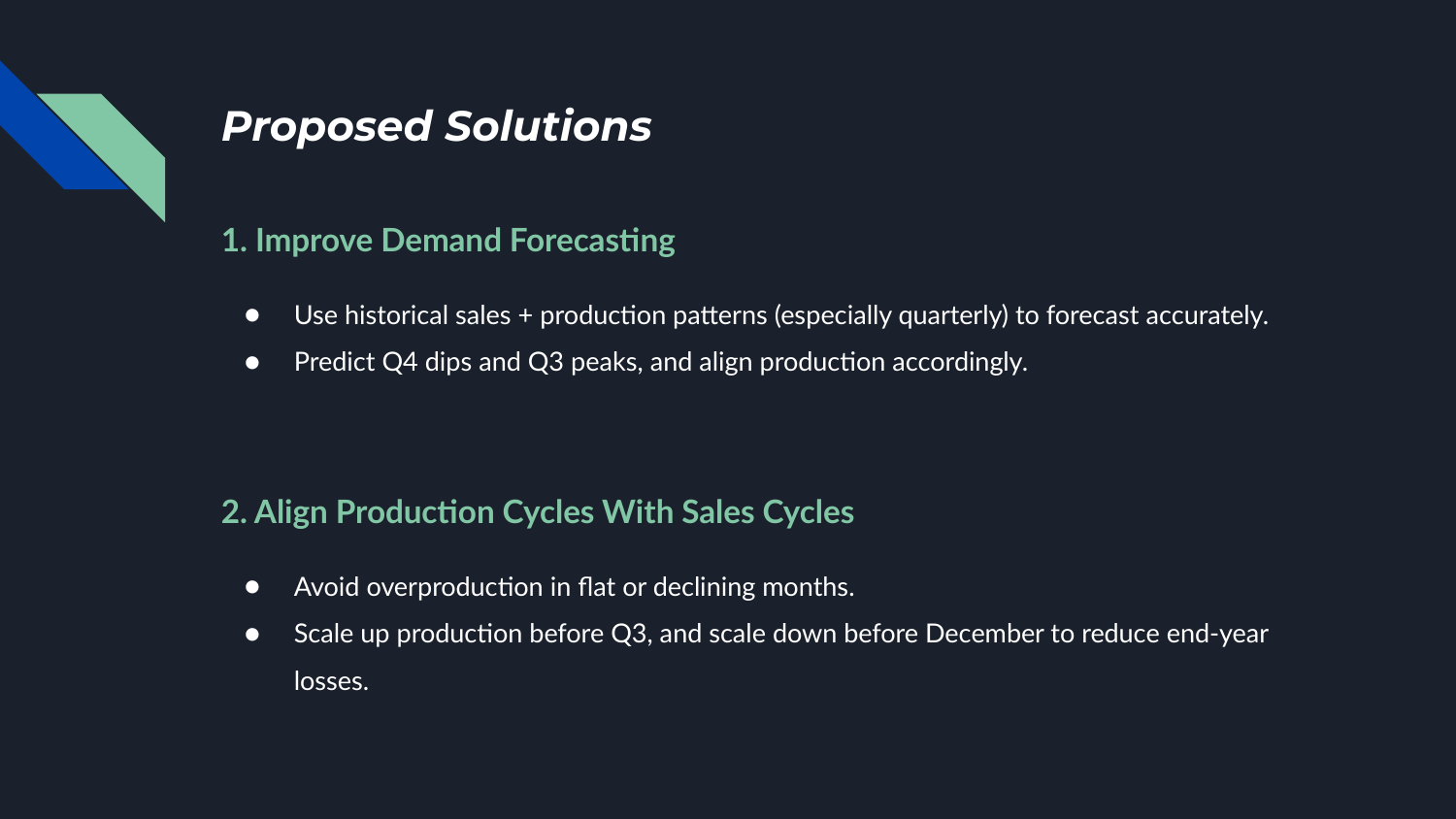

# Proposed Solutions
1. Improve Demand Forecasting
Use historical sales + production patterns (especially quarterly) to forecast accurately.
Predict Q4 dips and Q3 peaks, and align production accordingly.

2. Align Production Cycles With Sales Cycles
Avoid overproduction in flat or declining months.
Scale up production before Q3, and scale down before December to reduce end-year losses.